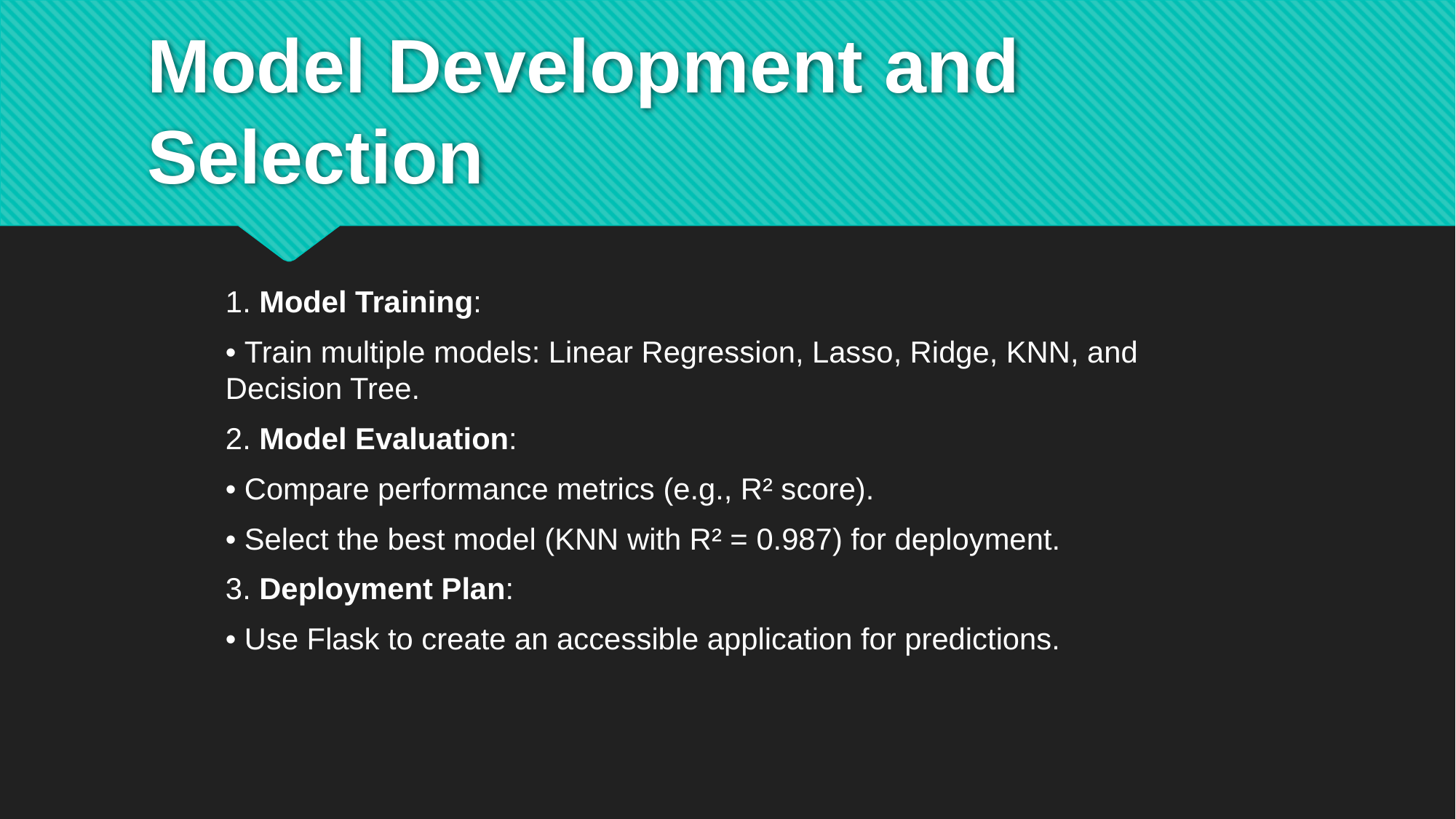

# Model Development and Selection
1. Model Training:
• Train multiple models: Linear Regression, Lasso, Ridge, KNN, and Decision Tree.
2. Model Evaluation:
• Compare performance metrics (e.g., R² score).
• Select the best model (KNN with R² = 0.987) for deployment.
3. Deployment Plan:
• Use Flask to create an accessible application for predictions.